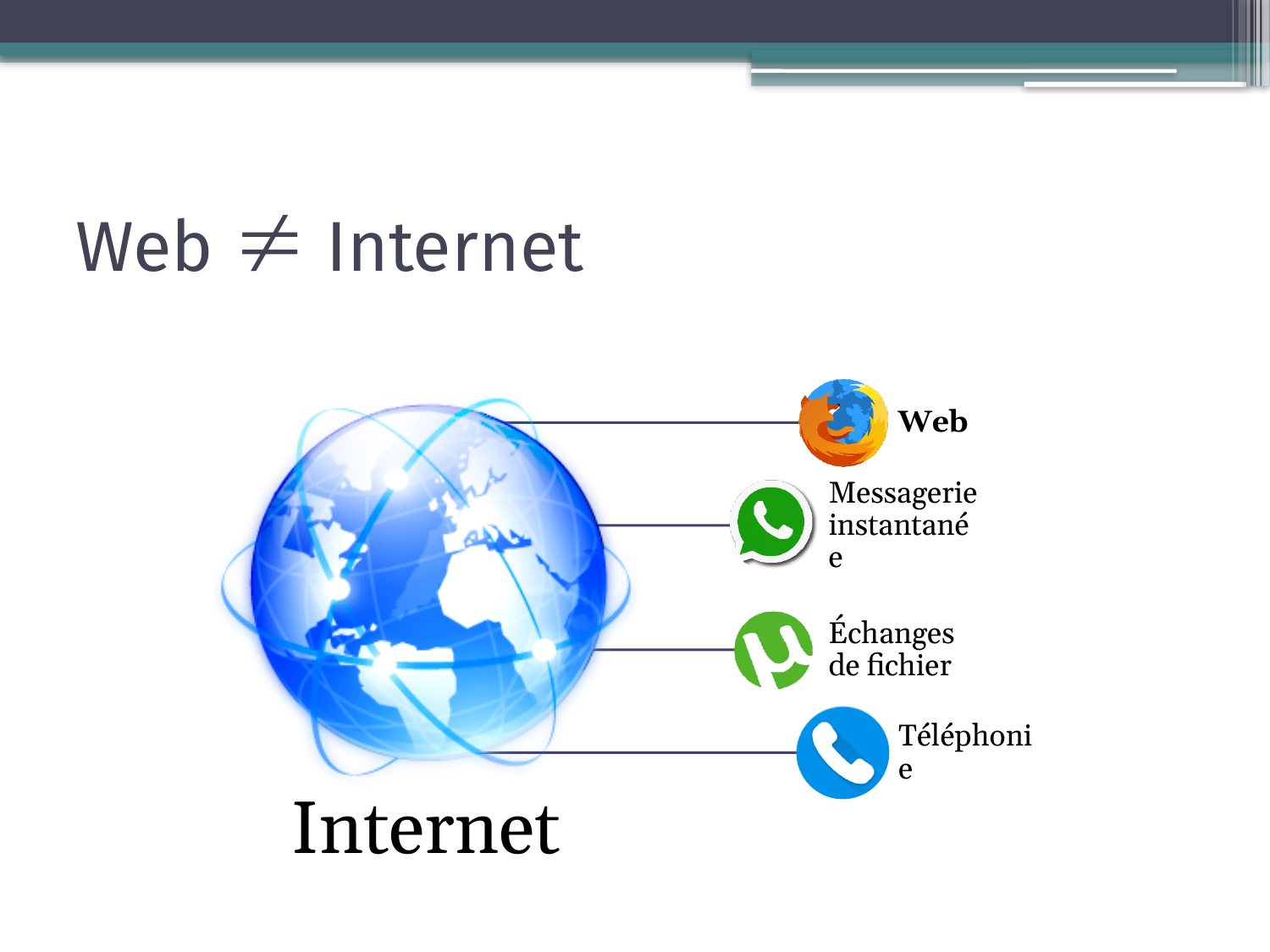

# Web ≠ Internet
Internet
Web
Messagerie instantanée
Échanges de fichier
Téléphonie